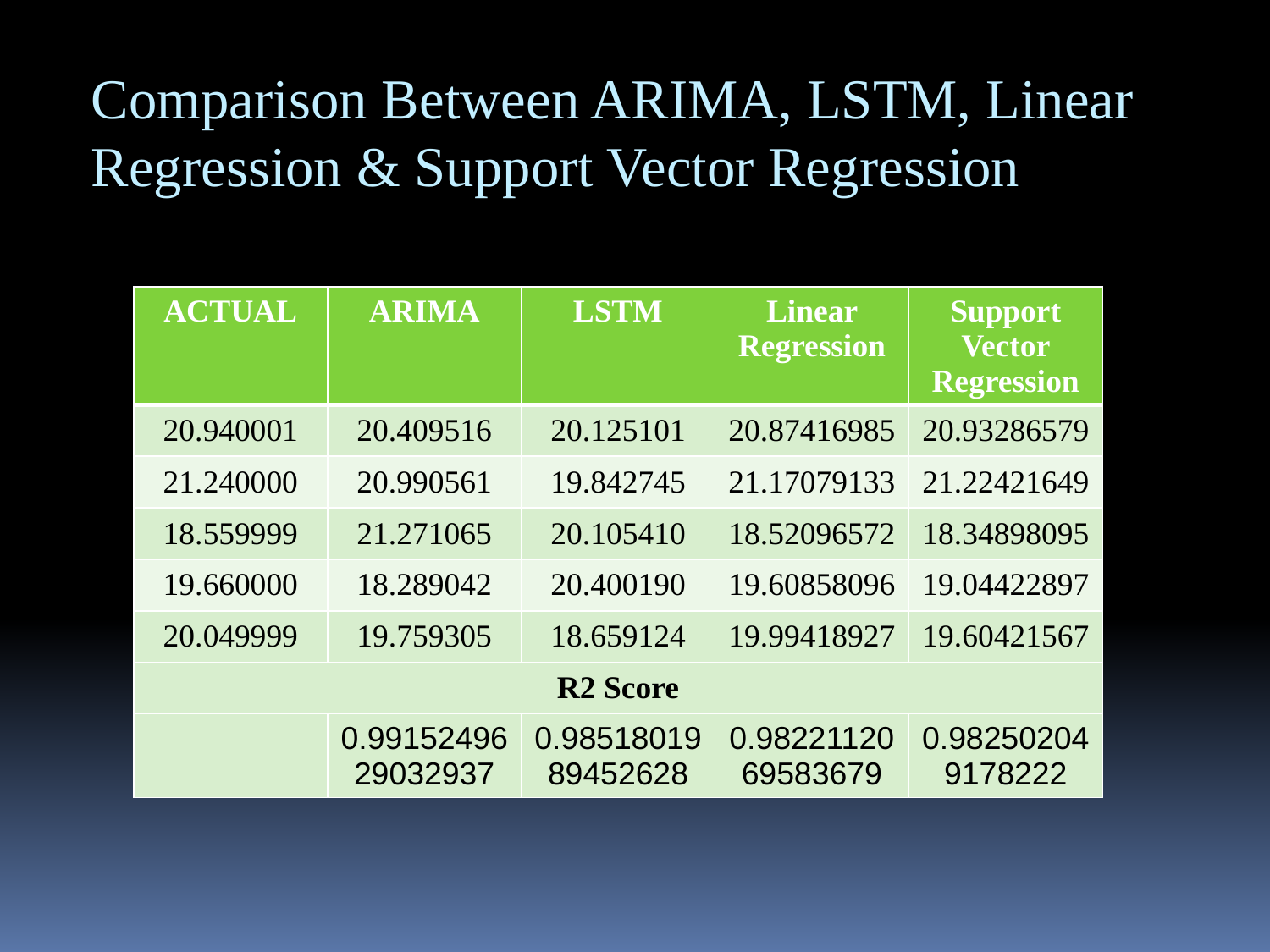

Comparison Between ARIMA, LSTM, Linear Regression & Support Vector Regression
| ACTUAL | ARIMA | LSTM | Linear Regression | Support Vector Regression |
| --- | --- | --- | --- | --- |
| 20.940001 | 20.409516 | 20.125101 | 20.87416985 | 20.93286579 |
| 21.240000 | 20.990561 | 19.842745 | 21.17079133 | 21.22421649 |
| 18.559999 | 21.271065 | 20.105410 | 18.52096572 | 18.34898095 |
| 19.660000 | 18.289042 | 20.400190 | 19.60858096 | 19.04422897 |
| 20.049999 | 19.759305 | 18.659124 | 19.99418927 | 19.60421567 |
| R2 Score |  |  |  |  |
|  | 0.9915249629032937 | 0.9851801989452628 | 0.9822112069583679 | 0.982502049178222 |